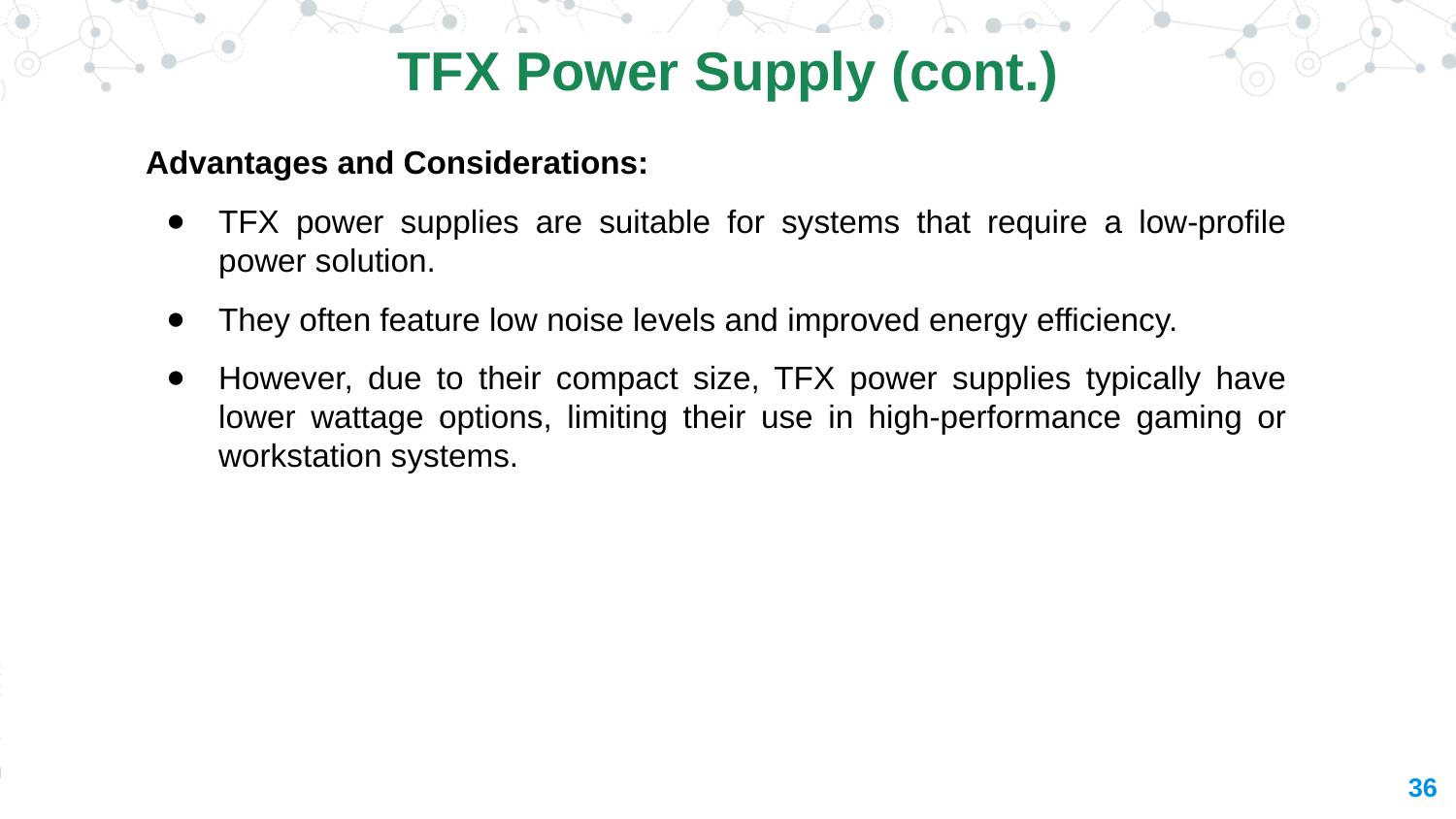

TFX Power Supply (cont.)

Advantages and Considerations:
TFX power supplies are suitable for systems that require a low-profile power solution.
They often feature low noise levels and improved energy efficiency.
However, due to their compact size, TFX power supplies typically have lower wattage options, limiting their use in high-performance gaming or workstation systems.
36